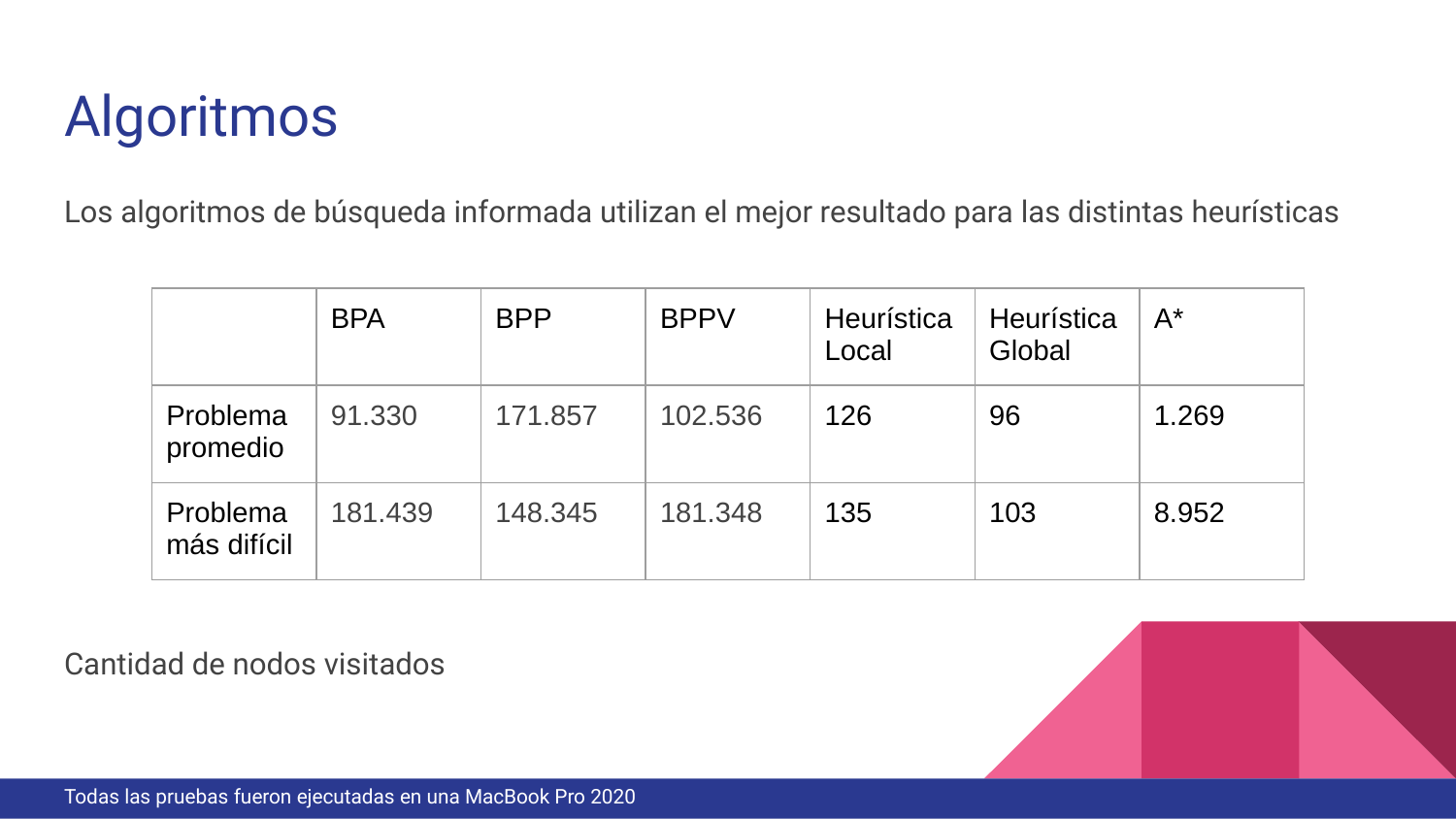

# Algoritmos
Los algoritmos de búsqueda informada utilizan el mejor resultado para las distintas heurísticas

Cantidad de nodos visitados
|  | BPA | BPP | BPPV | Heurística Local | Heurística Global | A\* |
| --- | --- | --- | --- | --- | --- | --- |
| Problema promedio | 91.330 | 171.857 | 102.536 | 126 | 96 | 1.269 |
| Problema más difícil | 181.439 | 148.345 | 181.348 | 135 | 103 | 8.952 |
Todas las pruebas fueron ejecutadas en una MacBook Pro 2020